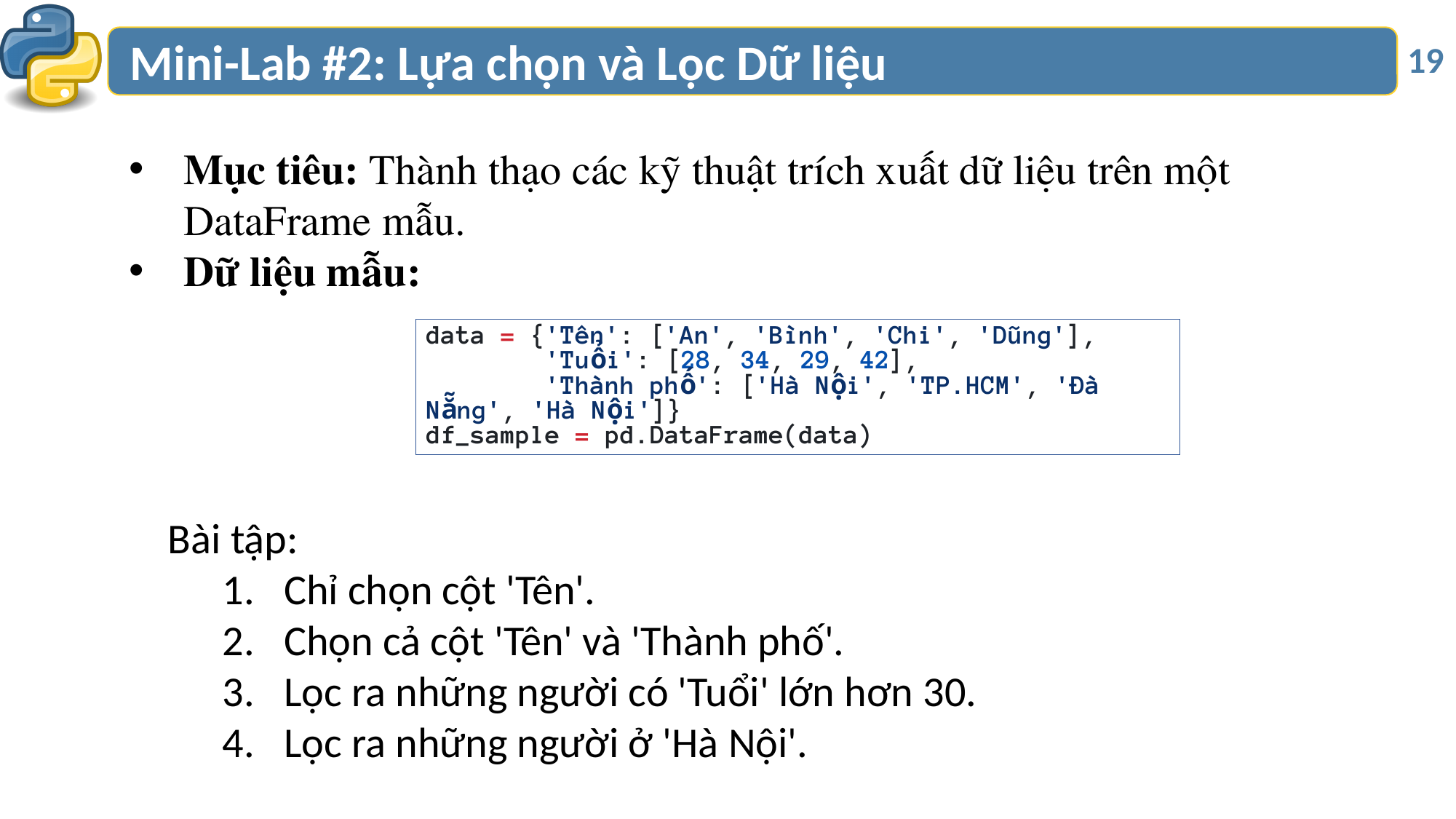

# Mini-Lab #2: Lựa chọn và Lọc Dữ liệu
19
Mục tiêu: Thành thạo các kỹ thuật trích xuất dữ liệu trên một DataFrame mẫu.
Dữ liệu mẫu:
data = {'Tên': ['An', 'Bình', 'Chi', 'Dũng'],
        'Tuổi': [28, 34, 29, 42],
        'Thành phố': ['Hà Nội', 'TP.HCM', 'Đà Nẵng', 'Hà Nội']}
df_sample = pd.DataFrame(data)
Bài tập:
Chỉ chọn cột 'Tên'.
Chọn cả cột 'Tên' và 'Thành phố'.
Lọc ra những người có 'Tuổi' lớn hơn 30.
Lọc ra những người ở 'Hà Nội'.